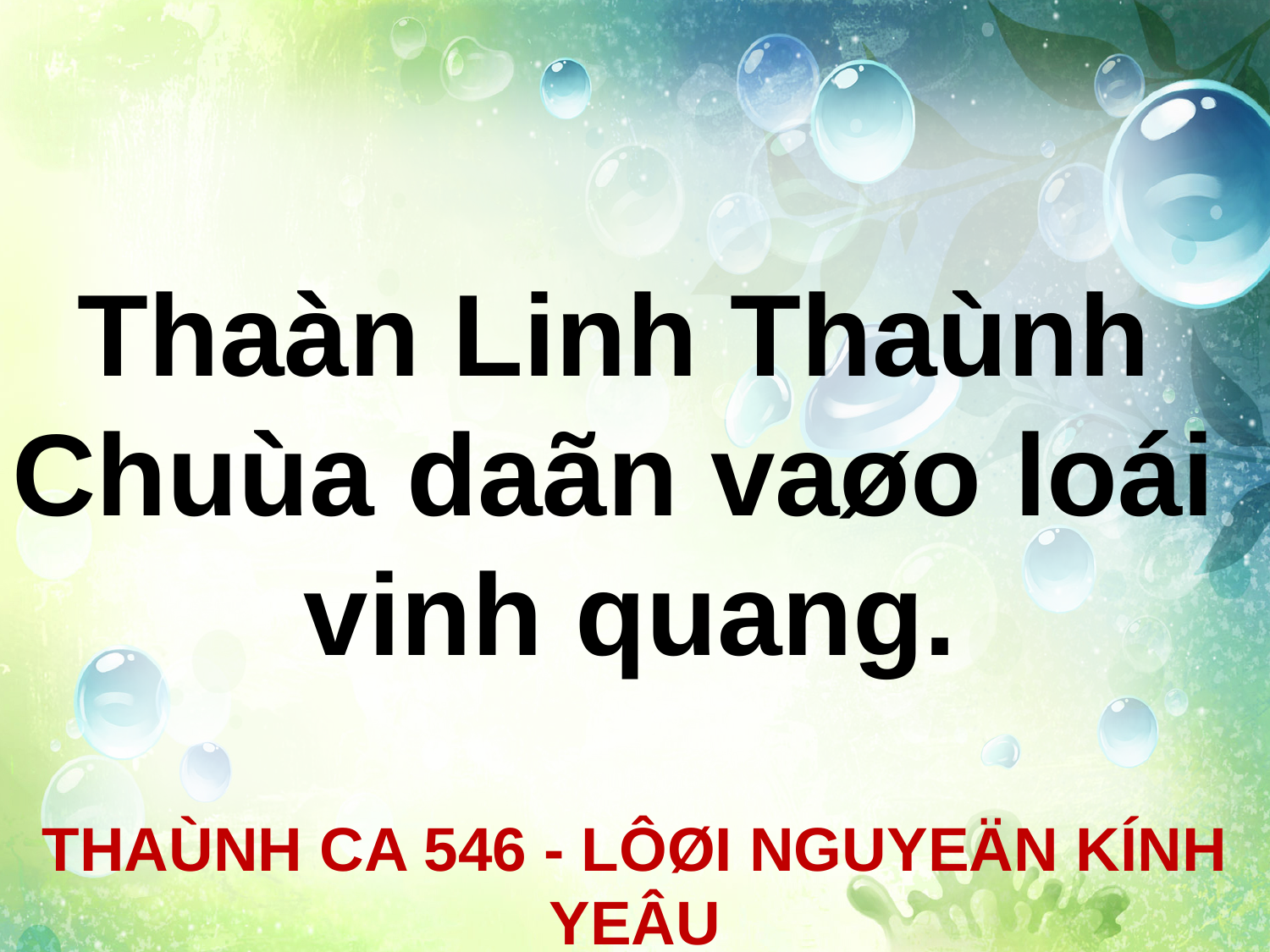

Thaàn Linh Thaùnh
Chuùa daãn vaøo loái
vinh quang.
THAÙNH CA 546 - LÔØI NGUYEÄN KÍNH YEÂU